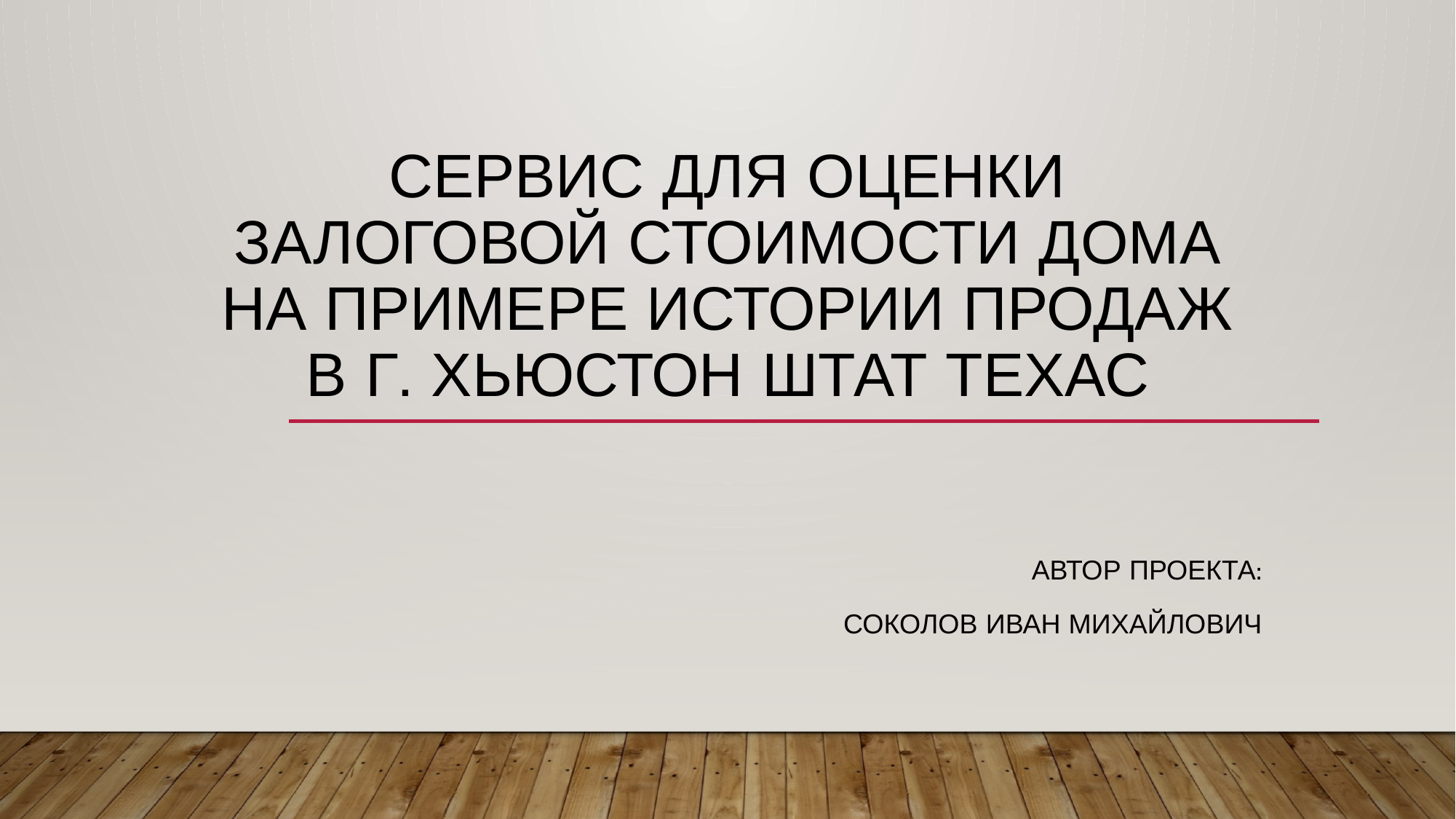

# Сервис для оценки залоговой стоимости дома на примере истории продаж в г. Хьюстон штат Техас

Автор проекта:
 Соколов Иван Михайлович